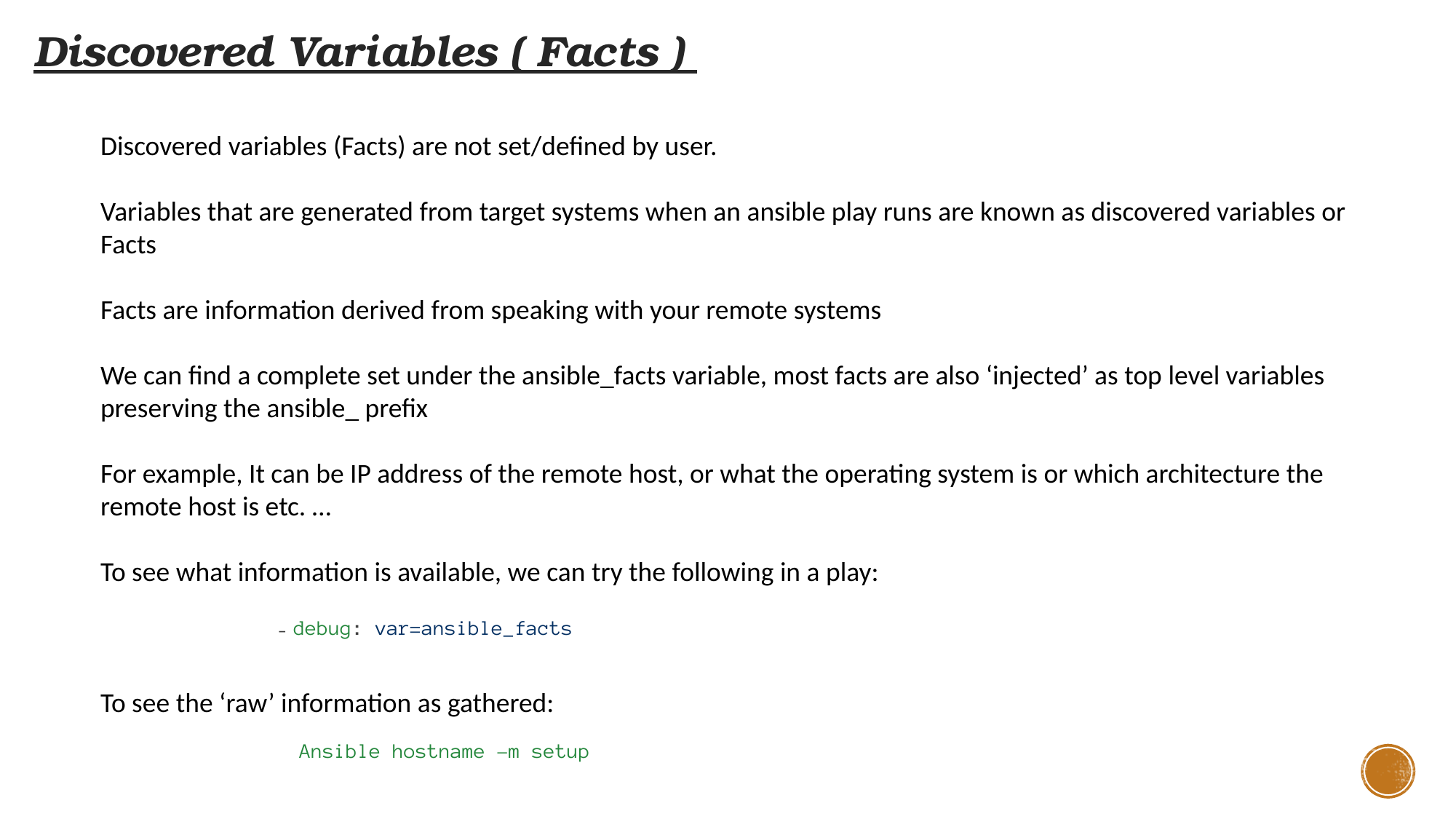

Discovered Variables ( Facts )
Discovered variables (Facts) are not set/defined by user.

Variables that are generated from target systems when an ansible play runs are known as discovered variables or Facts

Facts are information derived from speaking with your remote systems

We can find a complete set under the ansible_facts variable, most facts are also ‘injected’ as top level variables preserving the ansible_ prefix

For example, It can be IP address of the remote host, or what the operating system is or which architecture the remote host is etc. …

To see what information is available, we can try the following in a play:

To see the ‘raw’ information as gathered:

- debug: var=ansible_facts
Ansible hostname –m setup